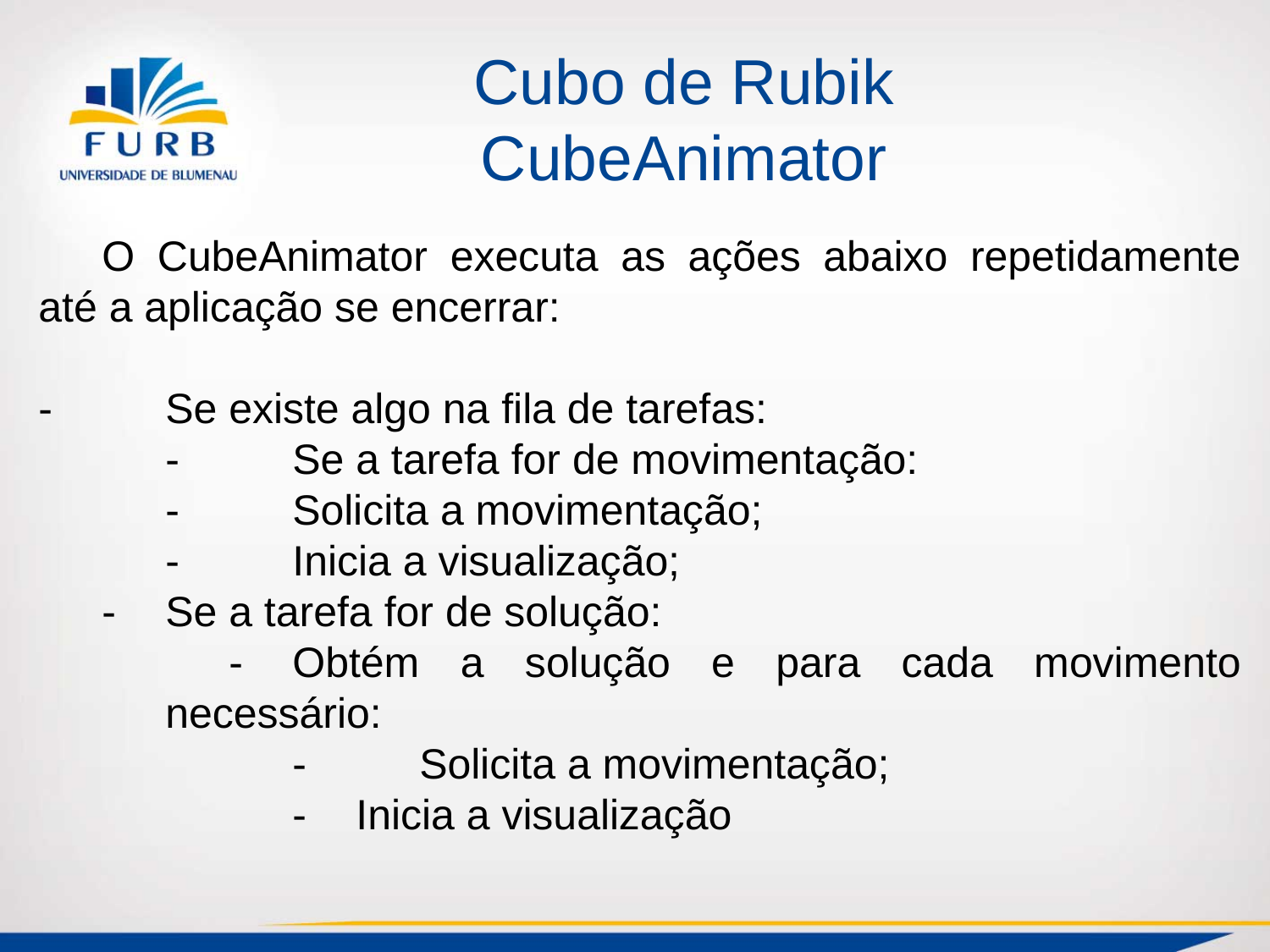

# Cubo de Rubik
CubeAnimator
O CubeAnimator executa as ações abaixo repetidamente até a aplicação se encerrar:

-	Se existe algo na fila de tarefas:
	-	Se a tarefa for de movimentação:
-	Solicita a movimentação;
-	Inicia a visualização;
-	Se a tarefa for de solução:
-	Obtém a solução e para cada movimento necessário:
	-	Solicita a movimentação;
-	Inicia a visualização